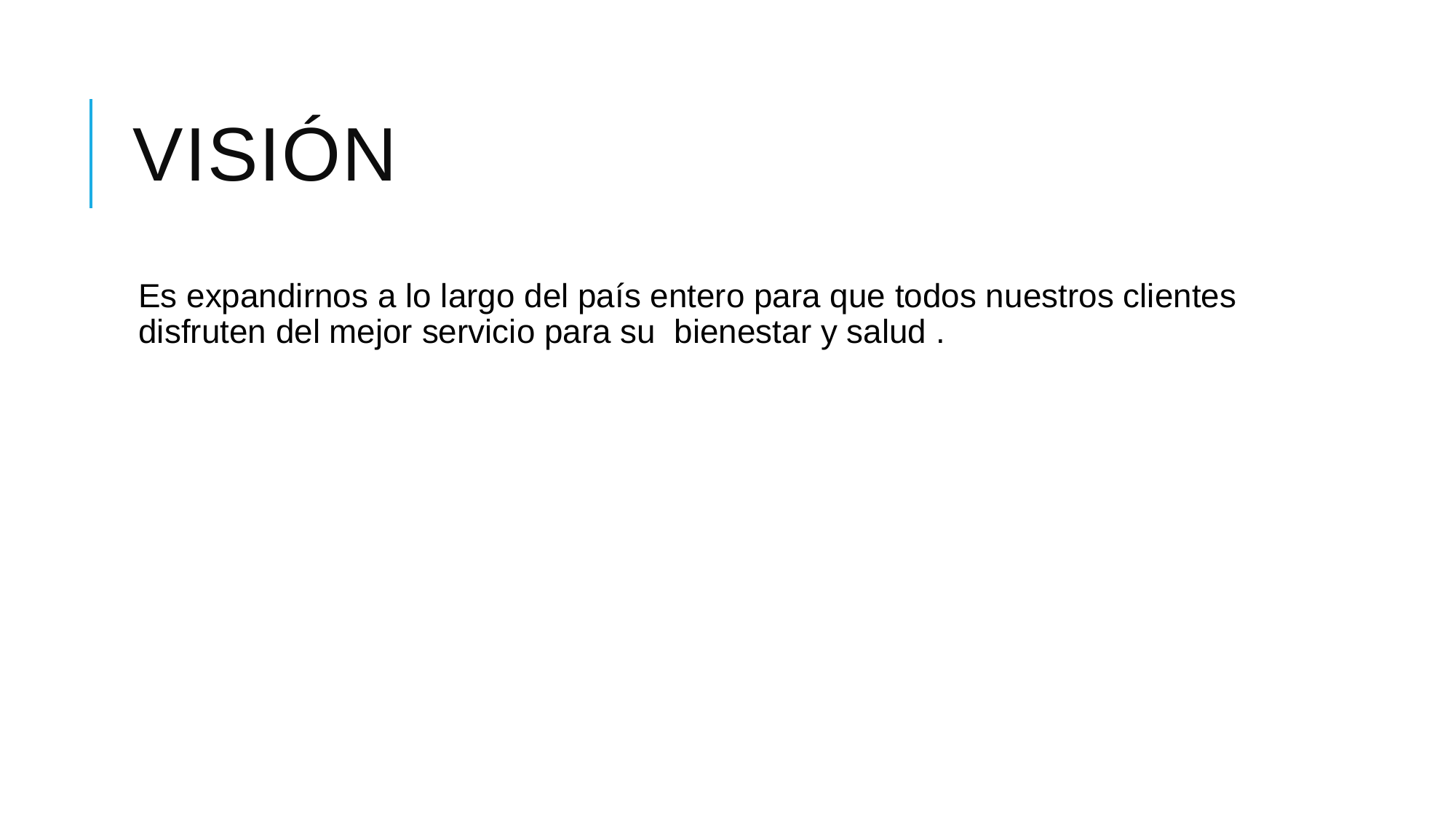

# Visión
Es expandirnos a lo largo del país entero para que todos nuestros clientes disfruten del mejor servicio para su  bienestar y salud .